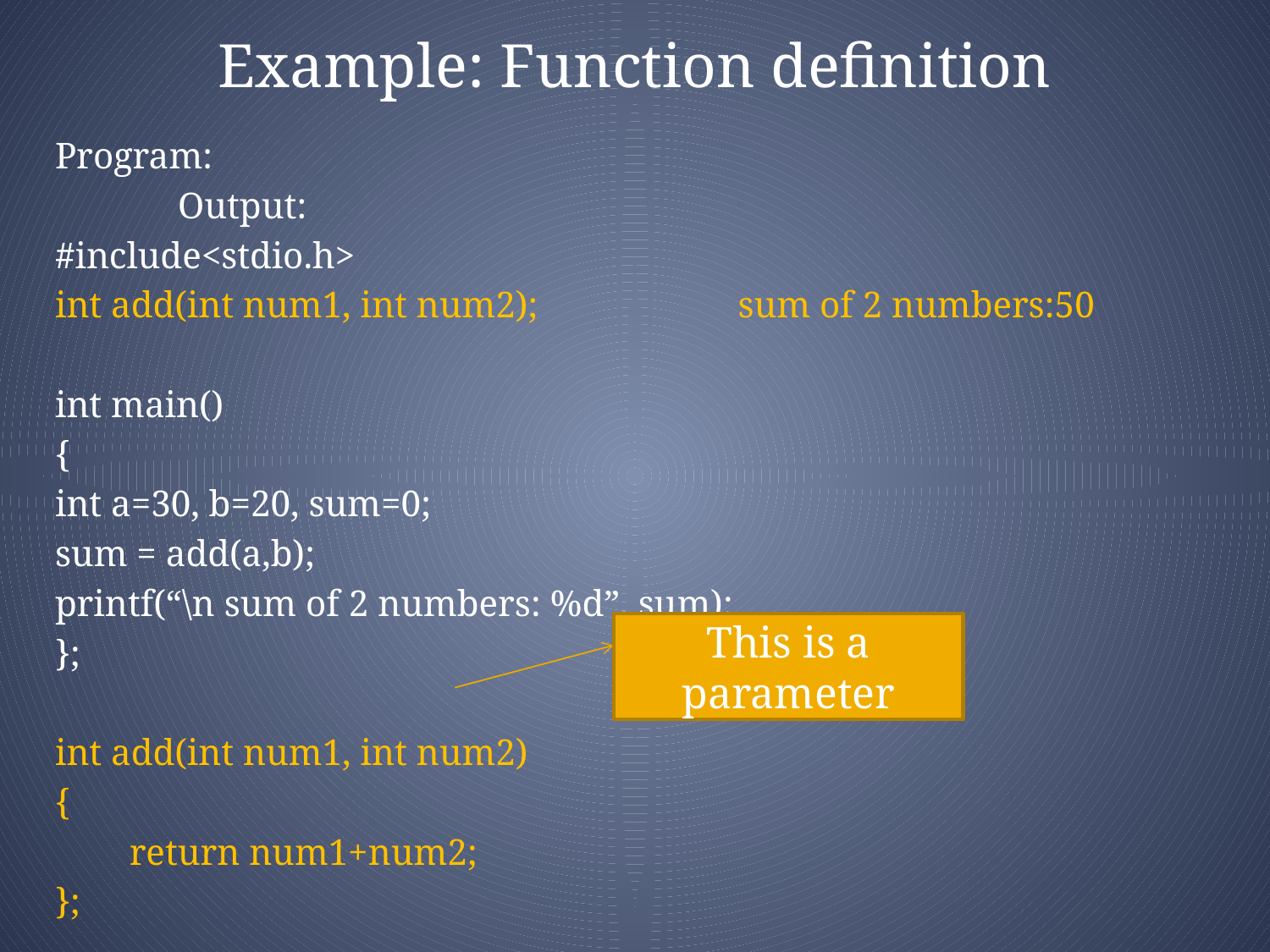

# Example: Function definition
Program:
			        				Output:
#include<stdio.h>
int add(int num1, int num2);                  	sum of 2 numbers:50

int main()
{
int a=30, b=20, sum=0;
sum = add(a,b);
printf(“\n sum of 2 numbers: %d”, sum);
};

int add(int num1, int num2)
{
        return num1+num2;
};
This is a parameter